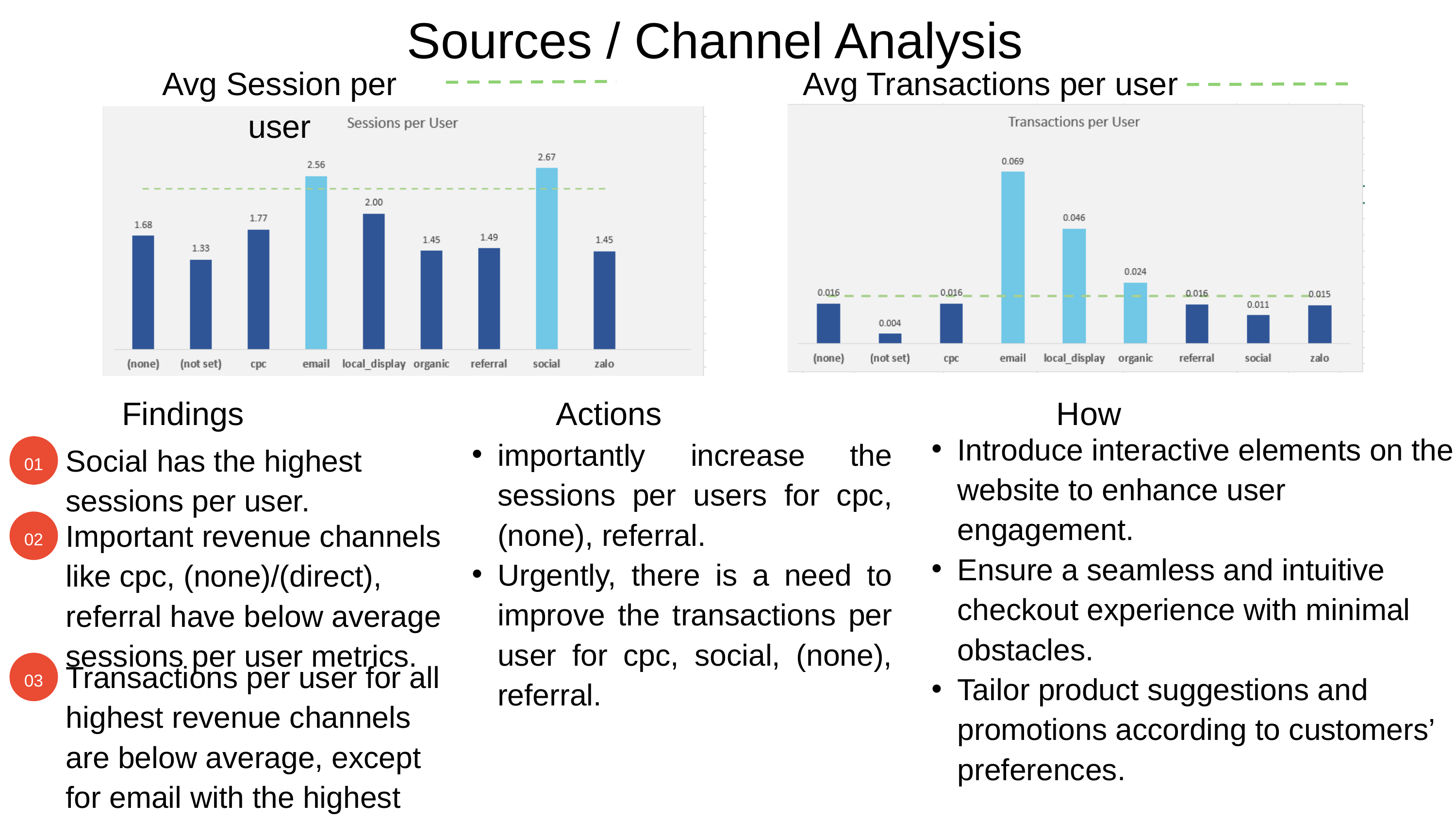

Sources / Channel Analysis
Avg Session per user
Avg Transactions per user

Findings
Actions
How
Introduce interactive elements on the website to enhance user engagement.
Ensure a seamless and intuitive checkout experience with minimal obstacles.
Tailor product suggestions and promotions according to customers’ preferences.
importantly increase the sessions per users for cpc, (none), referral.
Urgently, there is a need to improve the transactions per user for cpc, social, (none), referral.

01
Social has the highest sessions per user.

02
Important revenue channels like cpc, (none)/(direct), referral have below average sessions per user metrics.

03
Transactions per user for all highest revenue channels are below average, except for email with the highest metric.